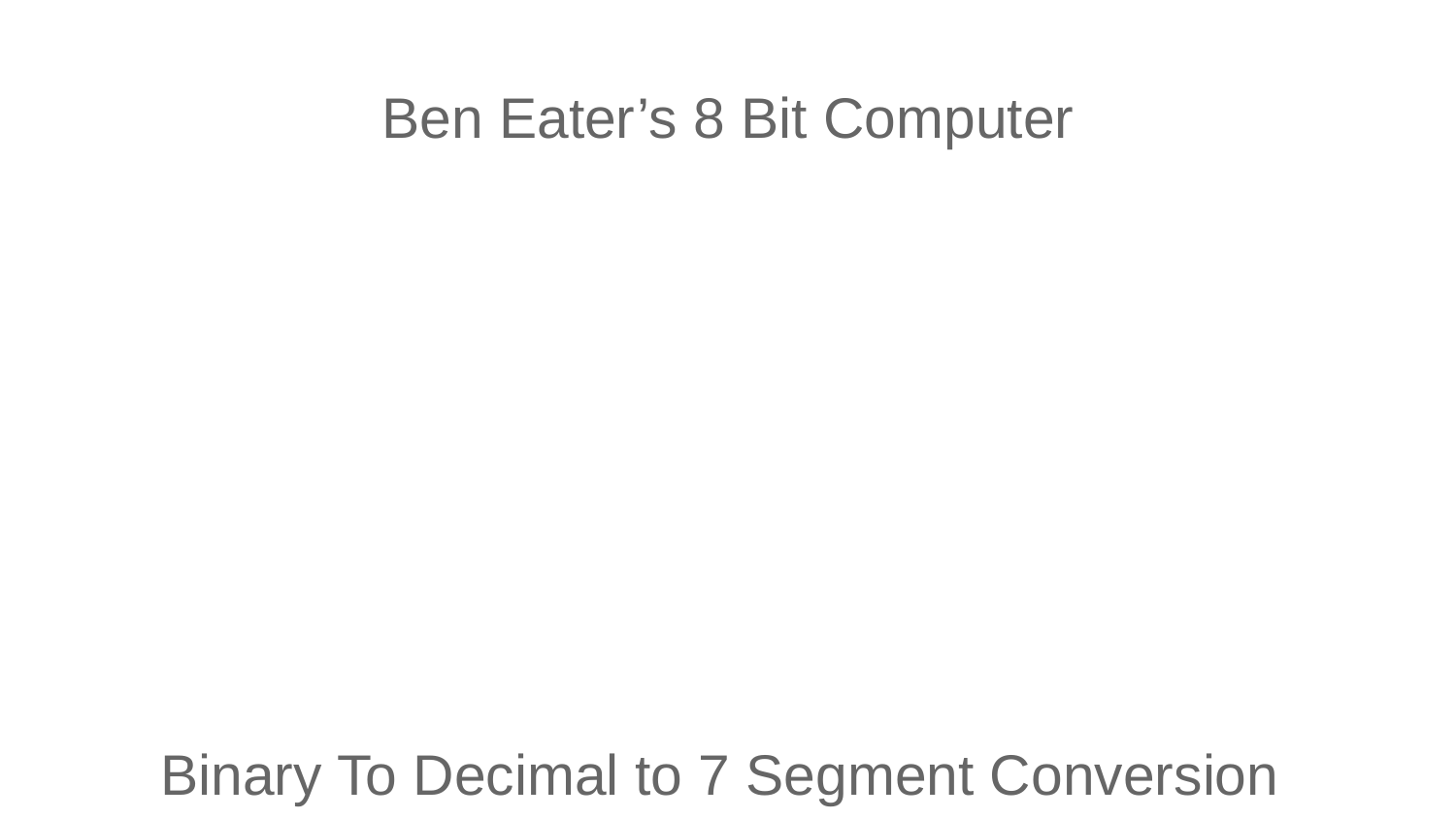

# Ben Eater’s 8 Bit Computer

Binary To Decimal to 7 Segment Conversion